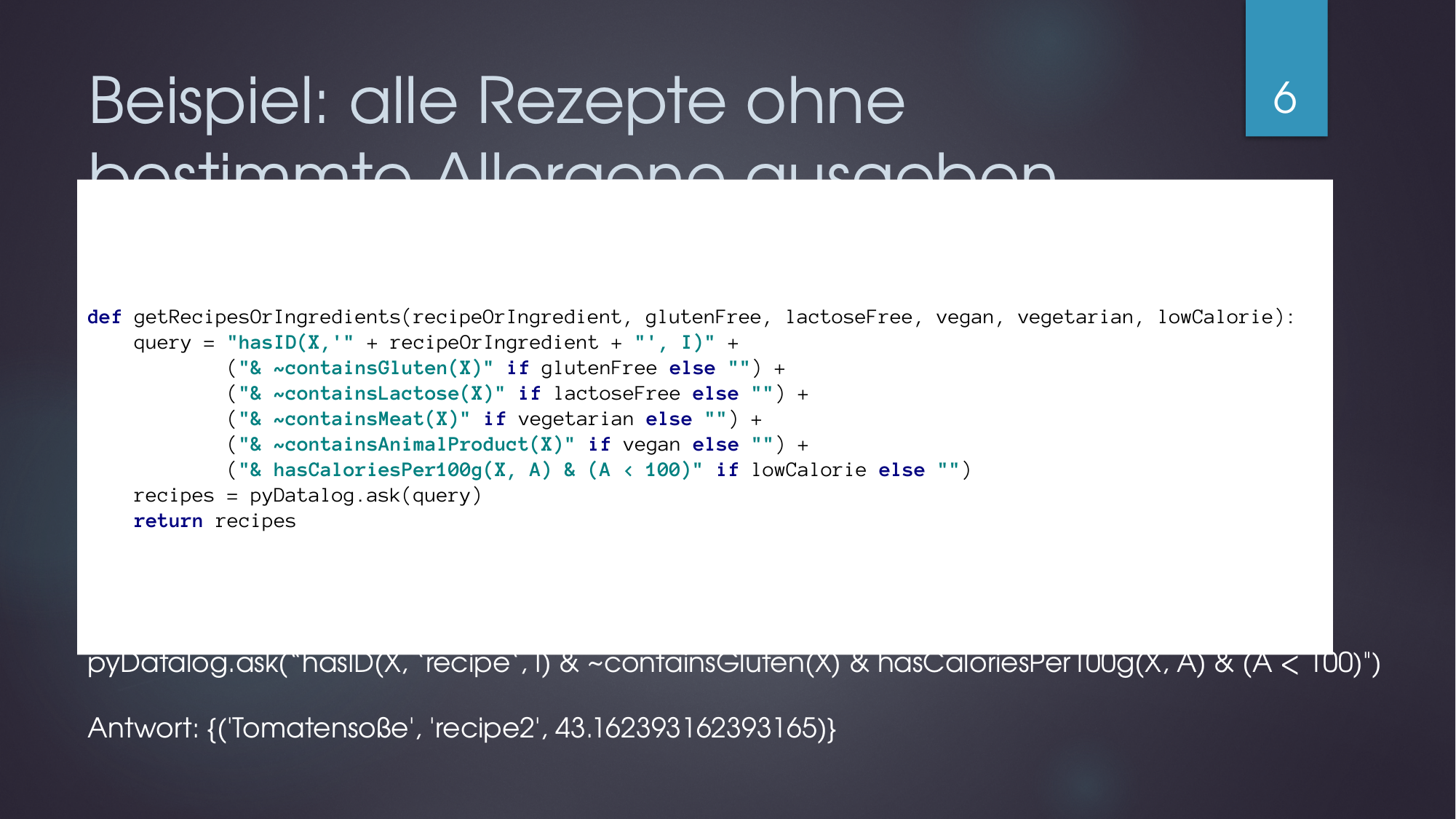

6
# Beispiel: alle Rezepte ohne bestimmte Allergene ausgeben
def getRecipesOrIngredients(recipeOrIngredient, glutenFree, lactoseFree, vegan, vegetarian, lowCalorie):
    query = "hasID(X,'" + recipeOrIngredient + "', I)" +
            ("& ~containsGluten(X)" if glutenFree else "") +
            ("& ~containsLactose(X)" if lactoseFree else "") +
            ("& ~containsMeat(X)" if vegetarian else "") +
            ("& ~containsAnimalProduct(X)" if vegan else "") +
            ("& hasCaloriesPer100g(X, A) & (A < 100)" if lowCalorie else "")
    recipes = pyDatalog.ask(query)
    return recipes
getRecipesOrIngredients("recipe", True, False, False, False, True)

pyDatalog.ask(“hasID(X, ‘recipe‘, I) & ~containsGluten(X) & hasCaloriesPer100g(X, A) & (A < 100)")

Antwort: {('Tomatensoße', 'recipe2', 43.162393162393165)}